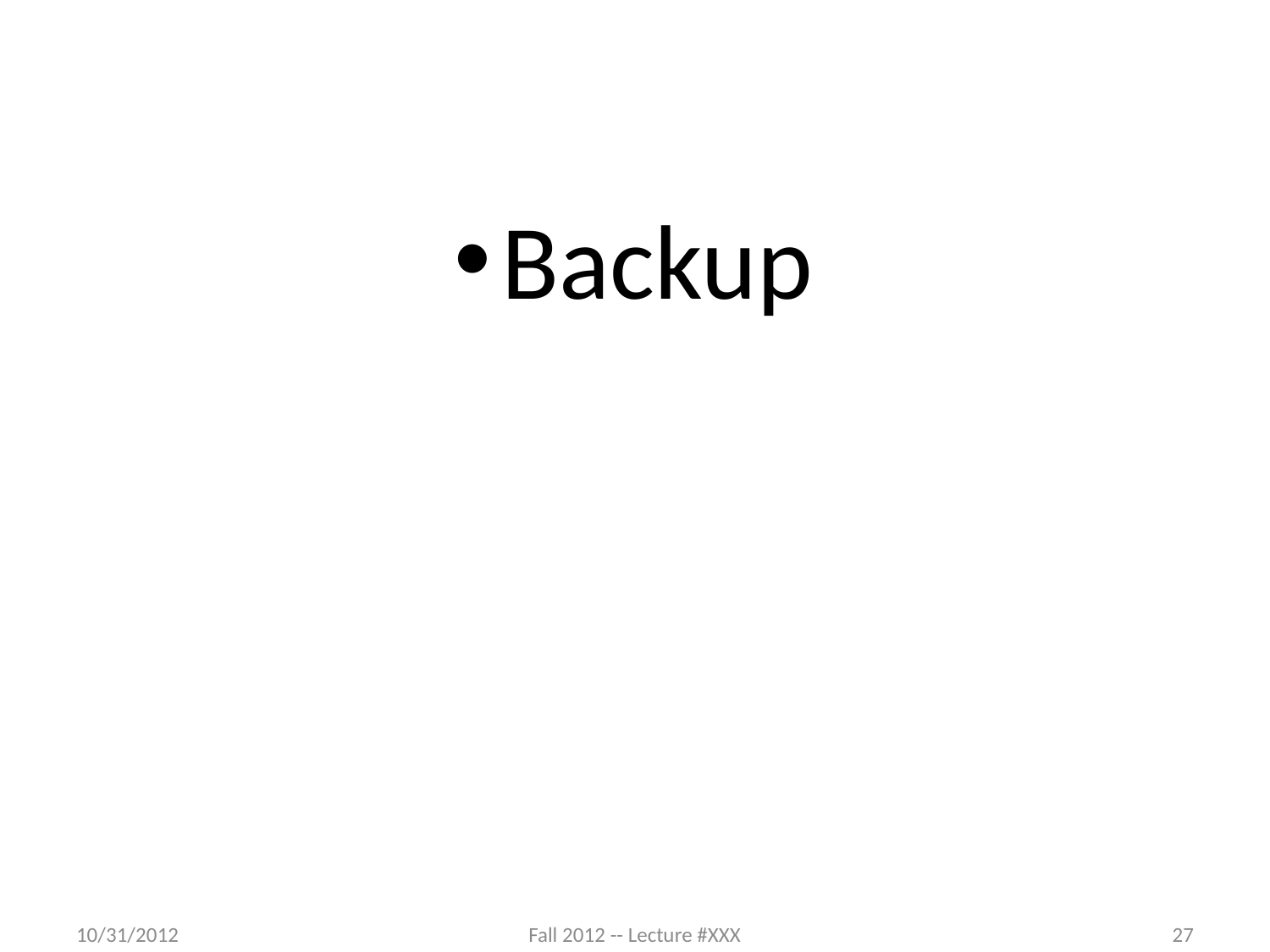

#
Backup
10/31/2012
Fall 2012 -- Lecture #XXX
27